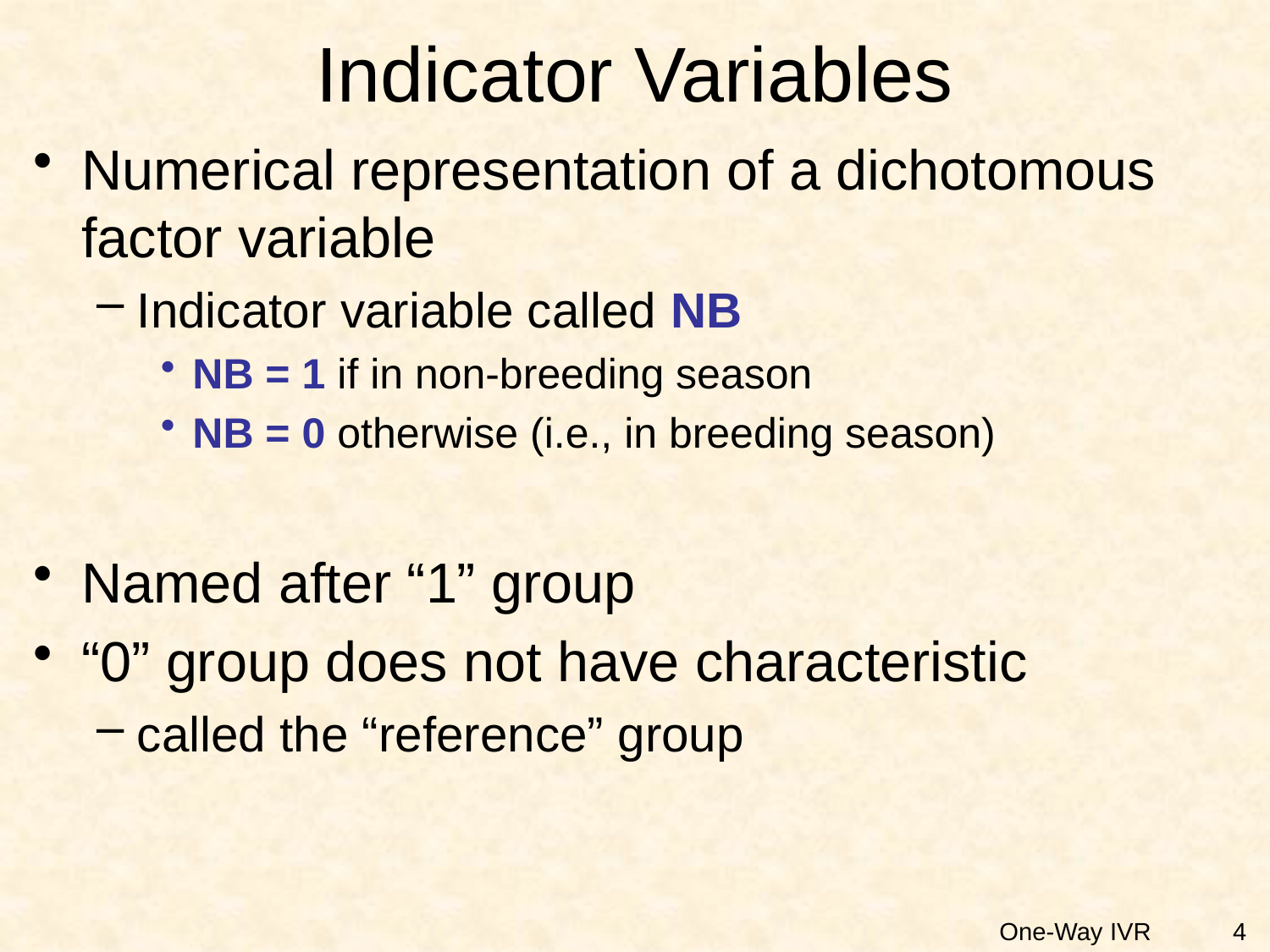

# Indicator Variables
Numerical representation of a dichotomous factor variable
Indicator variable called NB
NB = 1 if in non-breeding season
NB = 0 otherwise (i.e., in breeding season)

Named after “1” group
“0” group does not have characteristic
called the “reference” group
4
One-Way IVR